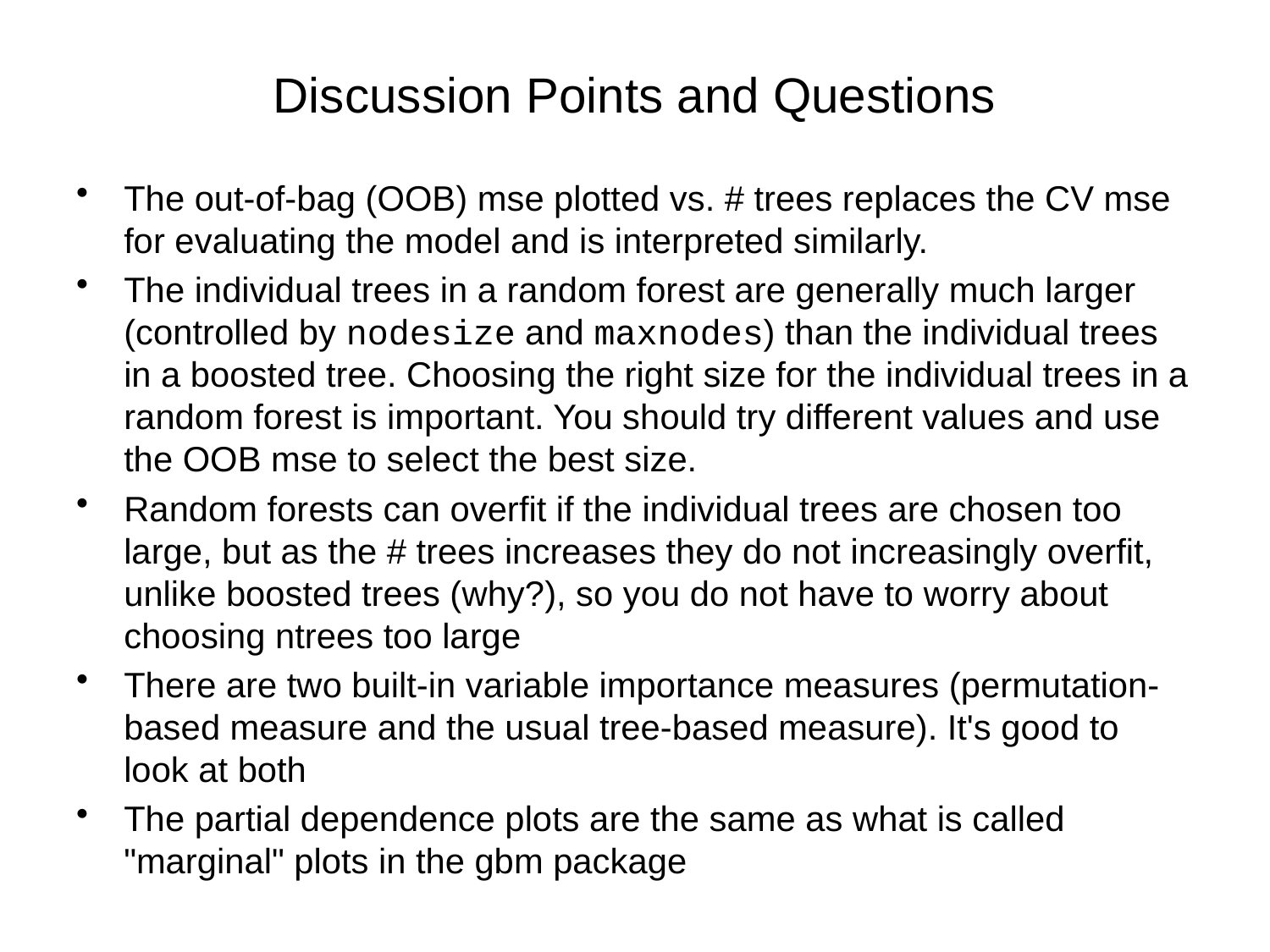

# Discussion Points and Questions
The out-of-bag (OOB) mse plotted vs. # trees replaces the CV mse for evaluating the model and is interpreted similarly.
The individual trees in a random forest are generally much larger (controlled by nodesize and maxnodes) than the individual trees in a boosted tree. Choosing the right size for the individual trees in a random forest is important. You should try different values and use the OOB mse to select the best size.
Random forests can overfit if the individual trees are chosen too large, but as the # trees increases they do not increasingly overfit, unlike boosted trees (why?), so you do not have to worry about choosing ntrees too large
There are two built-in variable importance measures (permutation-based measure and the usual tree-based measure). It's good to look at both
The partial dependence plots are the same as what is called "marginal" plots in the gbm package